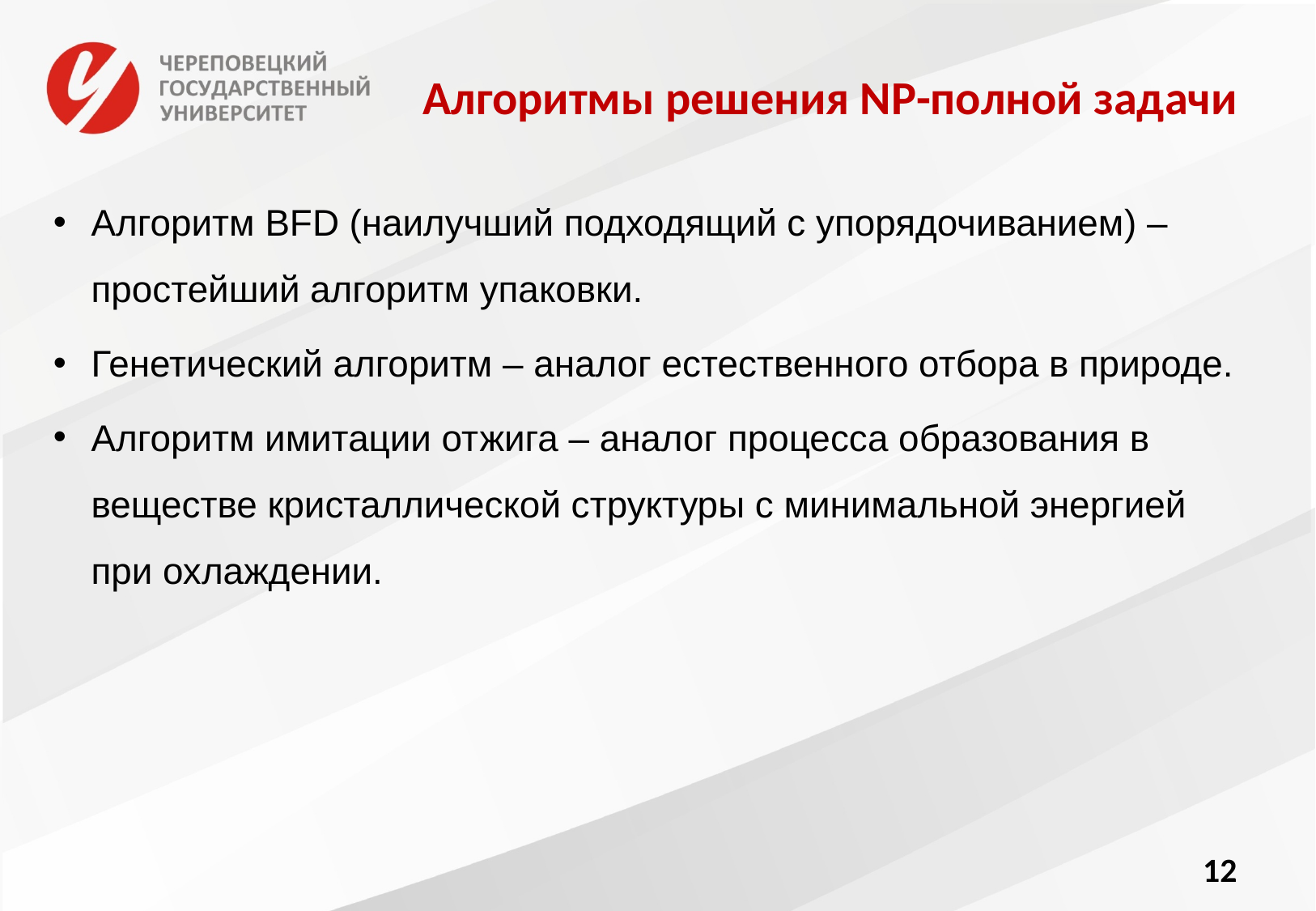

# Алгоритмы решения NP-полной задачи
Алгоритм BFD (наилучший подходящий с упорядочиванием) –простейший алгоритм упаковки.
Генетический алгоритм – аналог естественного отбора в природе.
Алгоритм имитации отжига – аналог процесса образования в веществе кристаллической структуры с минимальной энергией при охлаждении.

12